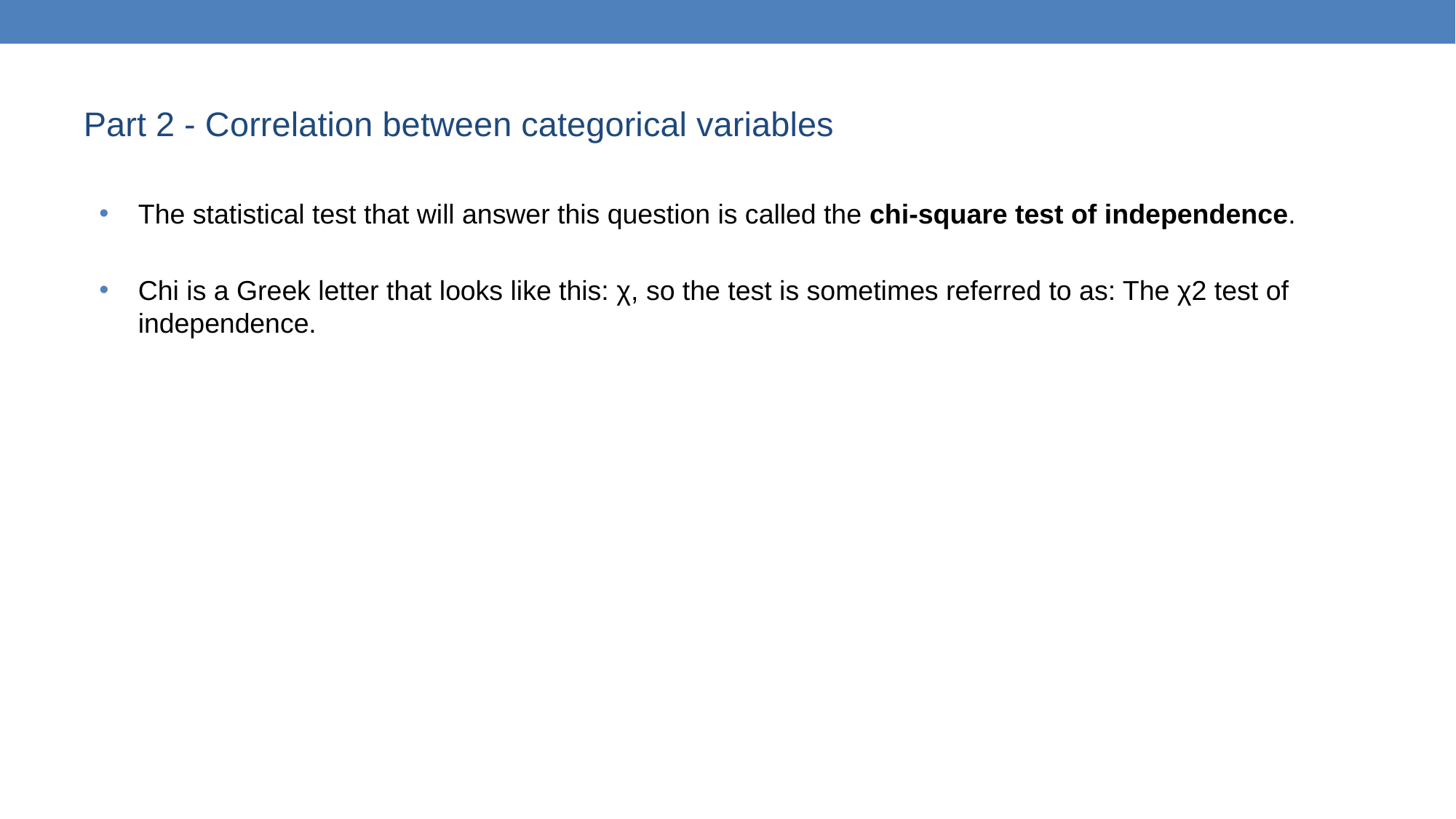

# Part 2 - Correlation between categorical variables
The statistical test that will answer this question is called the chi-square test of independence.

Chi is a Greek letter that looks like this: χ, so the test is sometimes referred to as: The χ2 test of independence.